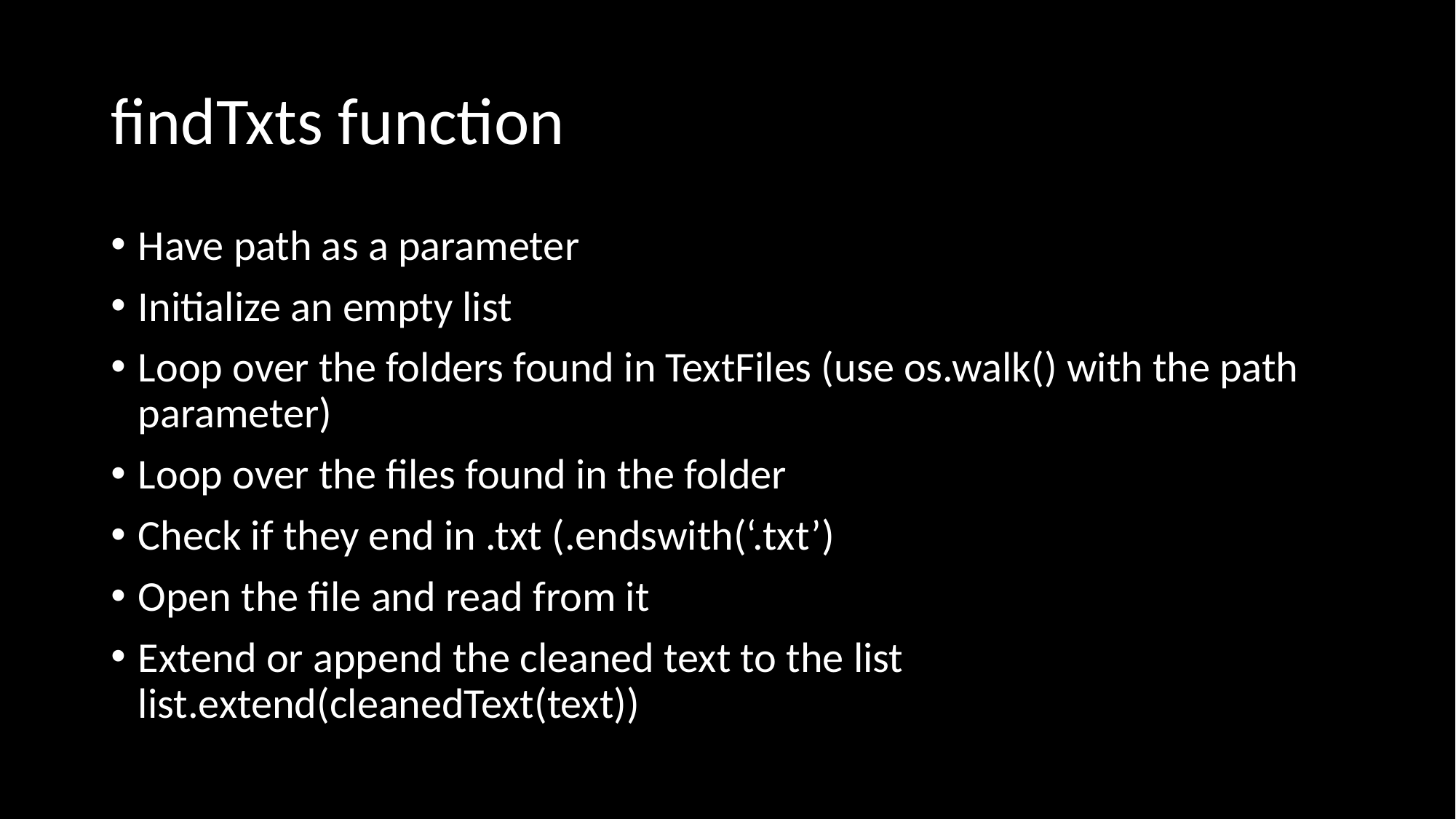

# findTxts function
Have path as a parameter
Initialize an empty list
Loop over the folders found in TextFiles (use os.walk() with the path parameter)
Loop over the files found in the folder
Check if they end in .txt (.endswith(‘.txt’)
Open the file and read from it
Extend or append the cleaned text to the list list.extend(cleanedText(text))